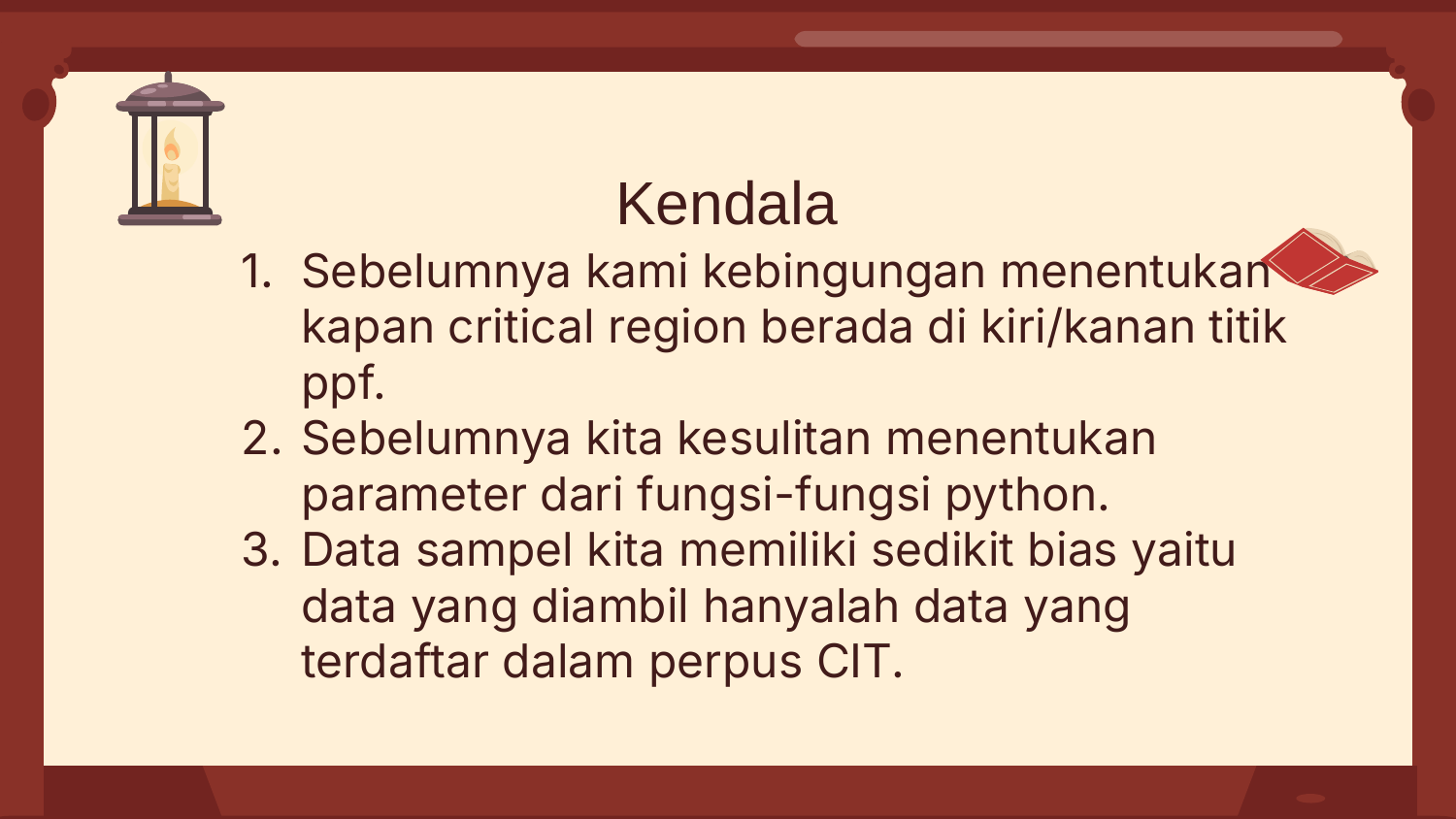

Kendala

Sebelumnya kami kebingungan menentukan kapan critical region berada di kiri/kanan titik ppf.
Sebelumnya kita kesulitan menentukan parameter dari fungsi-fungsi python.
Data sampel kita memiliki sedikit bias yaitu data yang diambil hanyalah data yang terdaftar dalam perpus CIT.